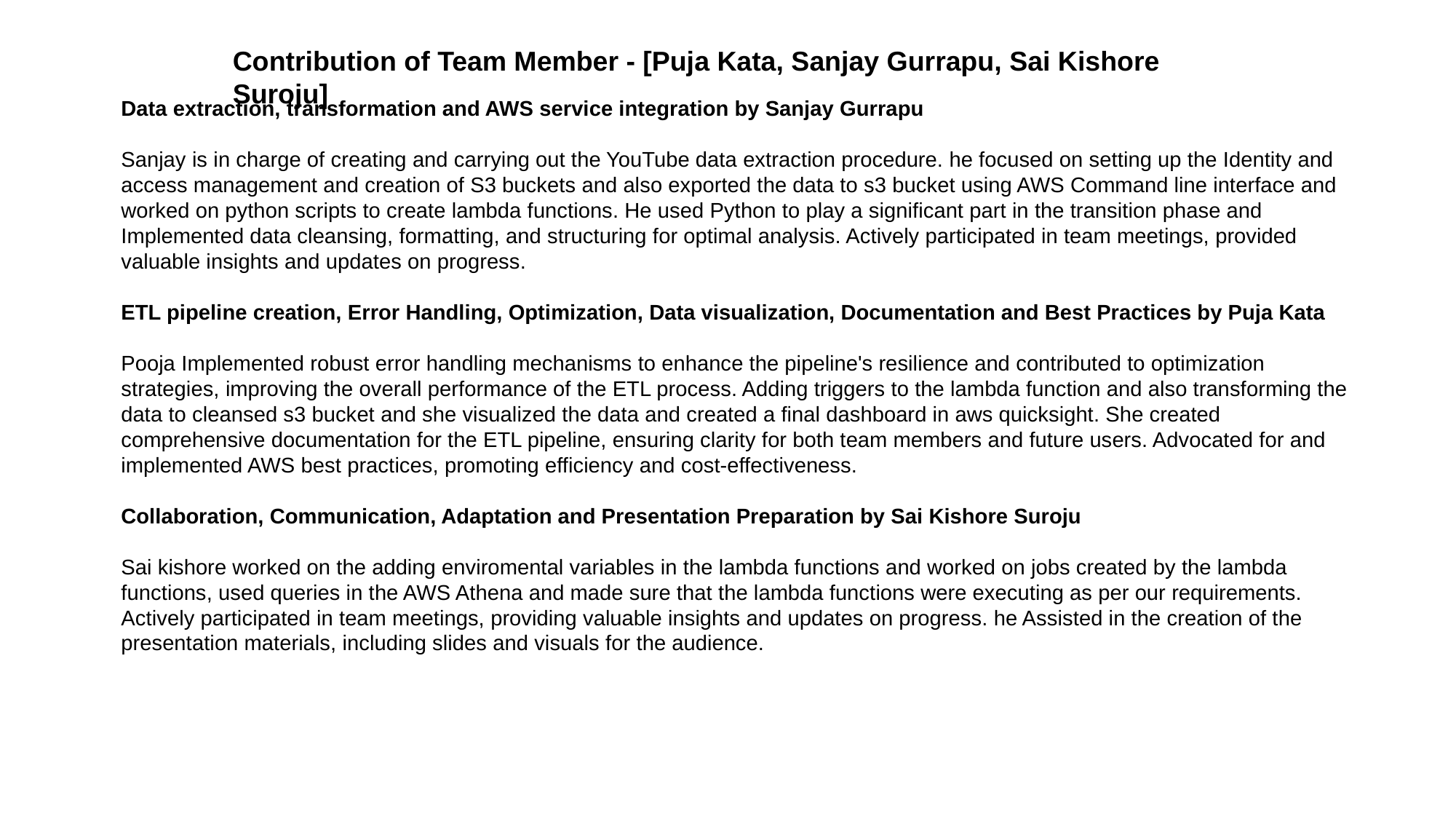

Contribution of Team Member - [Puja Kata, Sanjay Gurrapu, Sai Kishore Suroju]
Data extraction, transformation and AWS service integration by Sanjay Gurrapu

Sanjay is in charge of creating and carrying out the YouTube data extraction procedure. he focused on setting up the Identity and access management and creation of S3 buckets and also exported the data to s3 bucket using AWS Command line interface and worked on python scripts to create lambda functions. He used Python to play a significant part in the transition phase and Implemented data cleansing, formatting, and structuring for optimal analysis. Actively participated in team meetings, provided valuable insights and updates on progress.

ETL pipeline creation, Error Handling, Optimization, Data visualization, Documentation and Best Practices by Puja Kata

Pooja Implemented robust error handling mechanisms to enhance the pipeline's resilience and contributed to optimization strategies, improving the overall performance of the ETL process. Adding triggers to the lambda function and also transforming the data to cleansed s3 bucket and she visualized the data and created a final dashboard in aws quicksight. She created comprehensive documentation for the ETL pipeline, ensuring clarity for both team members and future users. Advocated for and implemented AWS best practices, promoting efficiency and cost-effectiveness.

Collaboration, Communication, Adaptation and Presentation Preparation by Sai Kishore Suroju

Sai kishore worked on the adding enviromental variables in the lambda functions and worked on jobs created by the lambda functions, used queries in the AWS Athena and made sure that the lambda functions were executing as per our requirements. Actively participated in team meetings, providing valuable insights and updates on progress. he Assisted in the creation of the presentation materials, including slides and visuals for the audience.